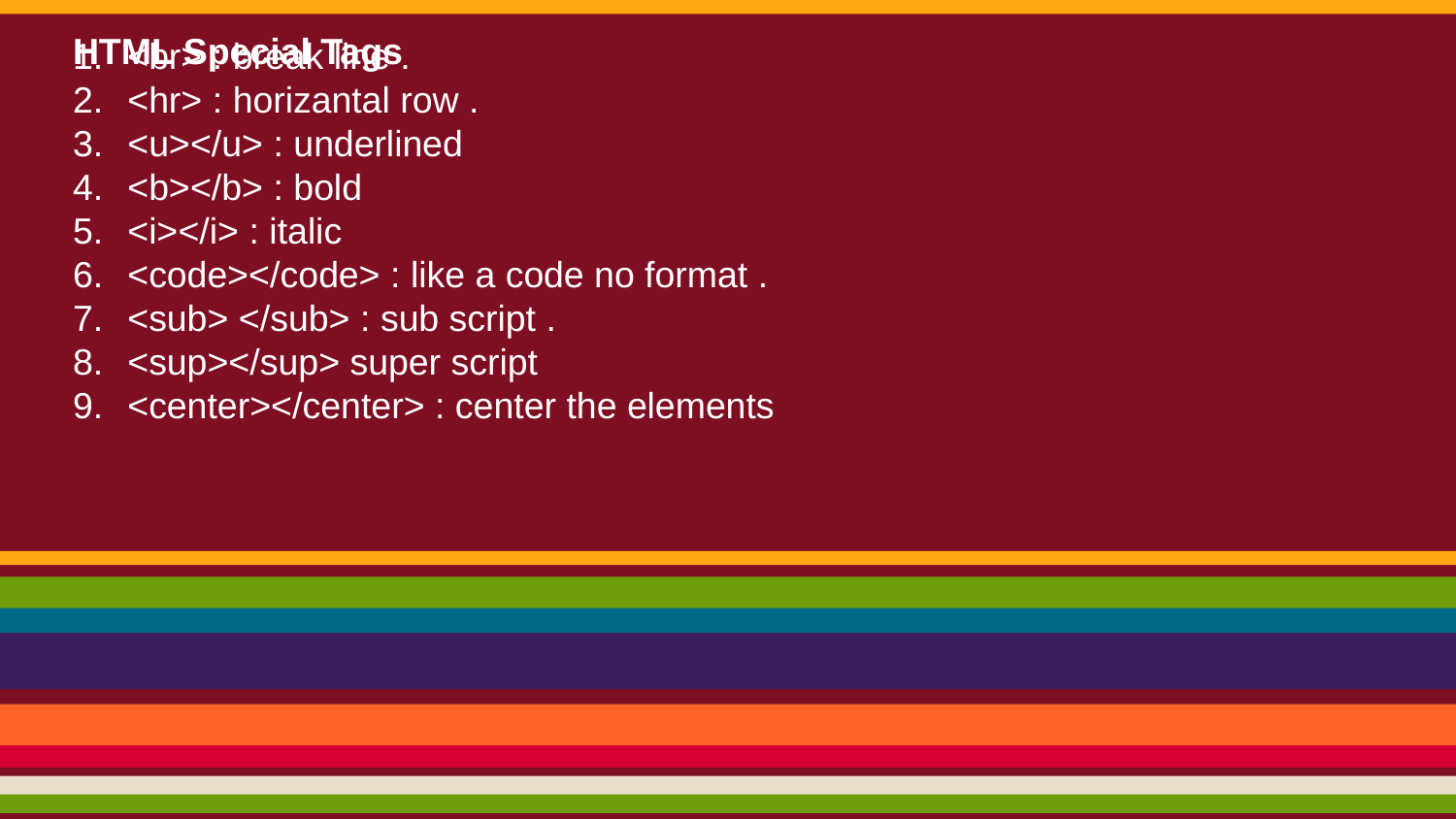

# HTML Special Tags
<br> : break line .
<hr> : horizantal row .
<u></u> : underlined
<b></b> : bold
<i></i> : italic
<code></code> : like a code no format .
<sub> </sub> : sub script .
<sup></sup> super script
<center></center> : center the elements